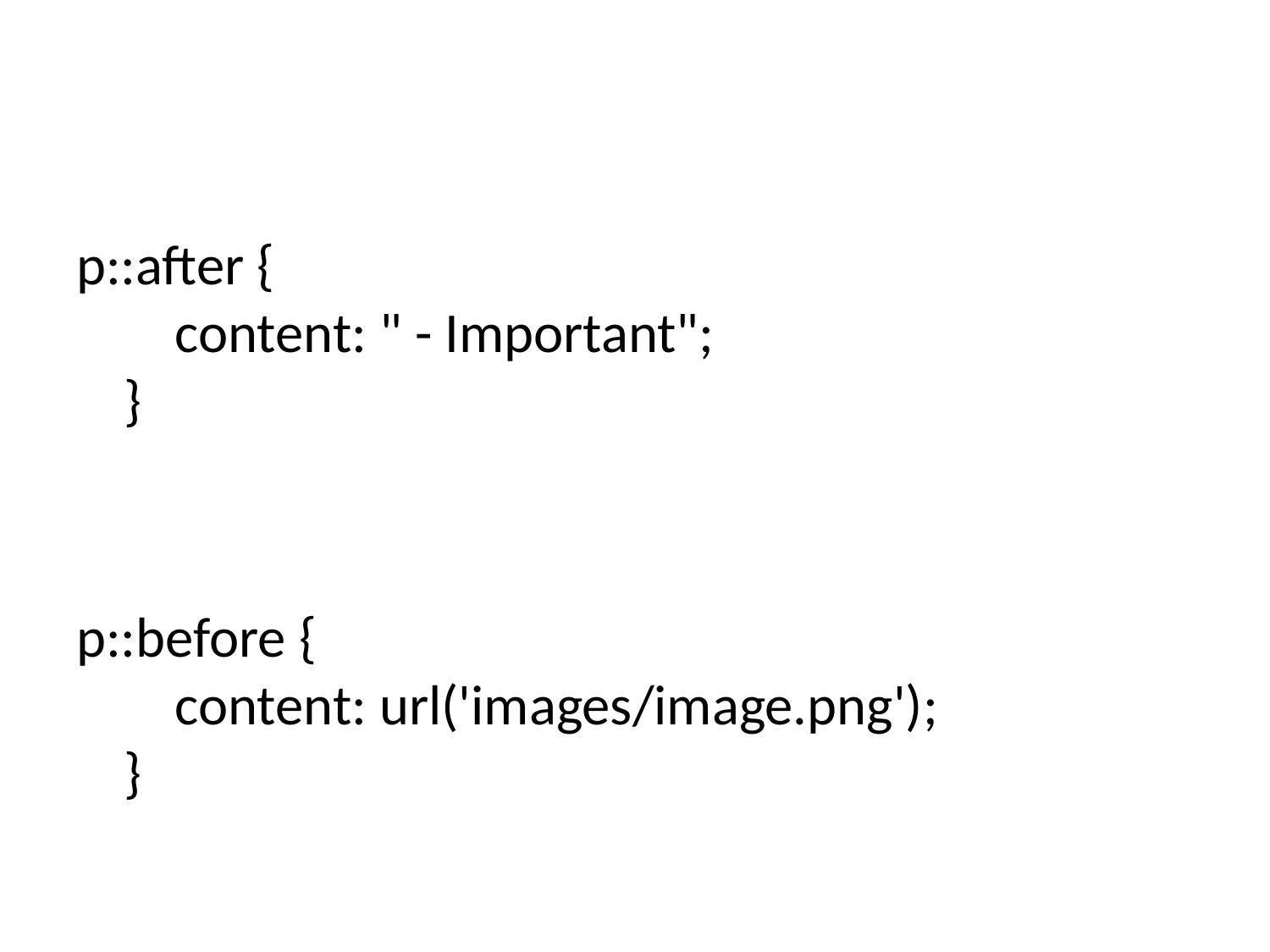

p::after { 
    content: " - Important";
}

p::before { 
    content: url('images/image.png');
}